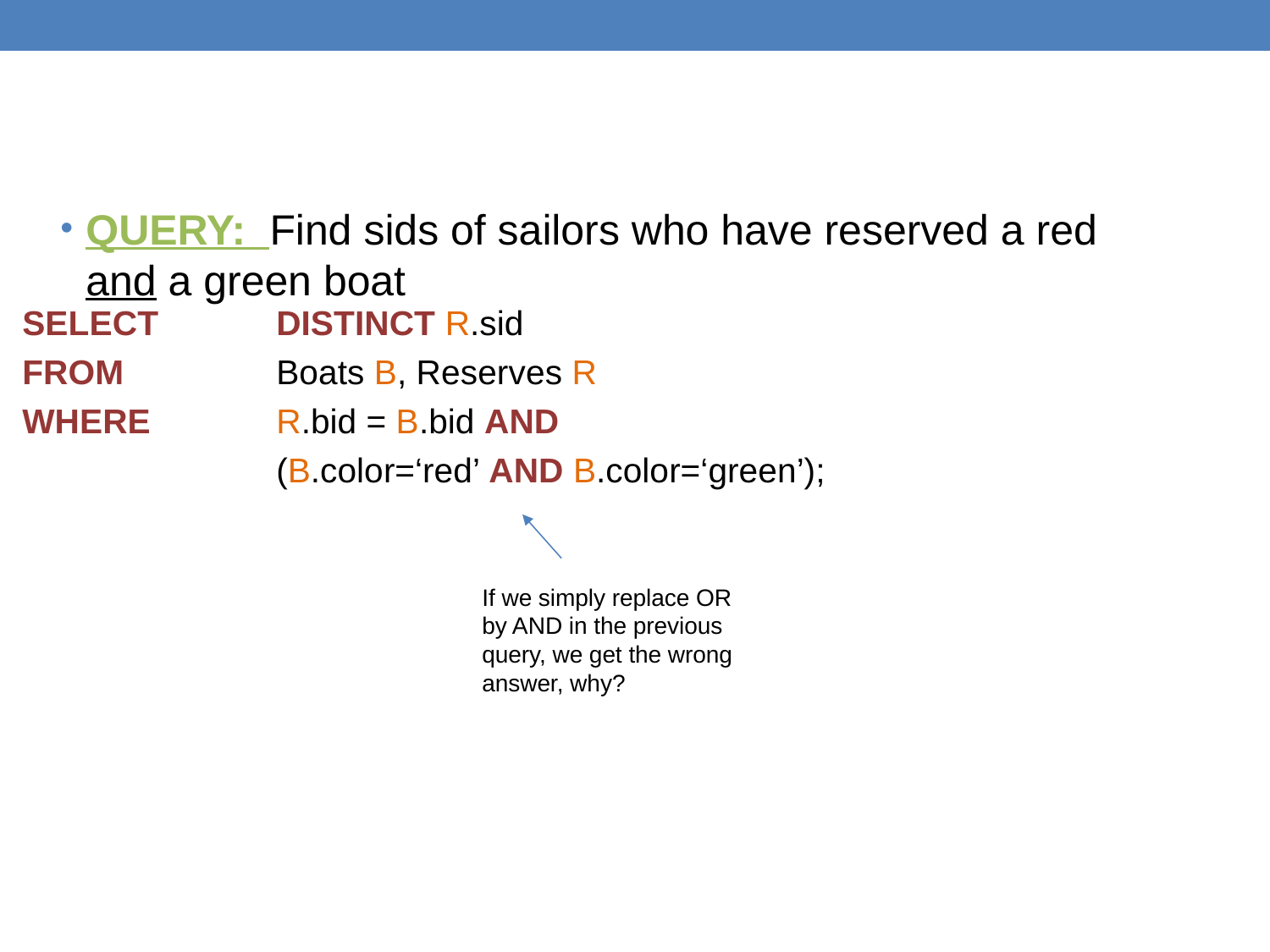

QUERY:  Find sids of sailors who have reserved a red and a green boat
SELECT 	DISTINCT R.sid
FROM   	Boats B, Reserves R
WHERE 	R.bid = B.bid AND
		(B.color=‘red’ AND B.color=‘green’);
If we simply replace OR by AND in the previous query, we get the wrong answer, why?